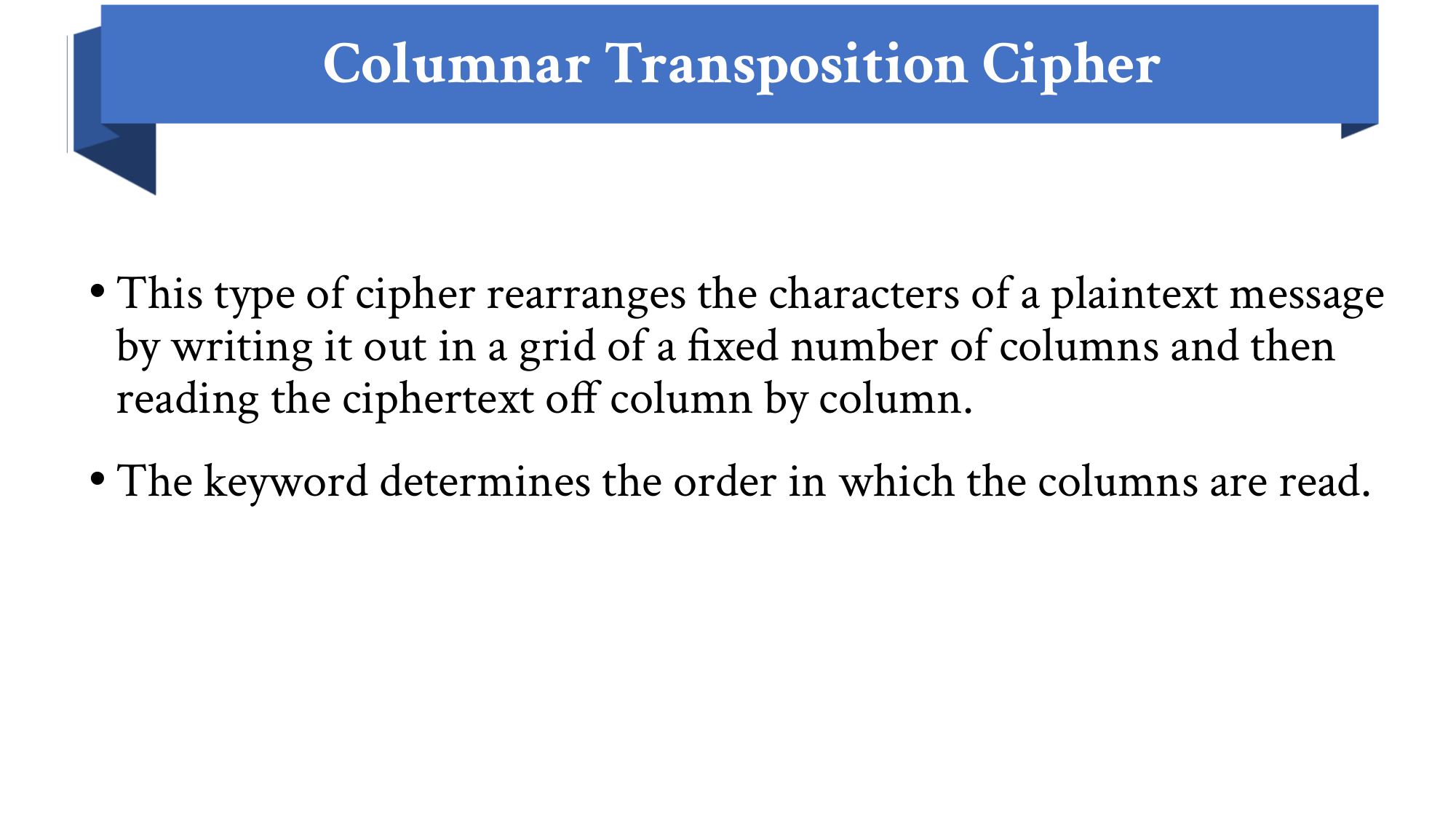

# Columnar Transposition Cipher
This type of cipher rearranges the characters of a plaintext message by writing it out in a grid of a fixed number of columns and then reading the ciphertext off column by column.
The keyword determines the order in which the columns are read.